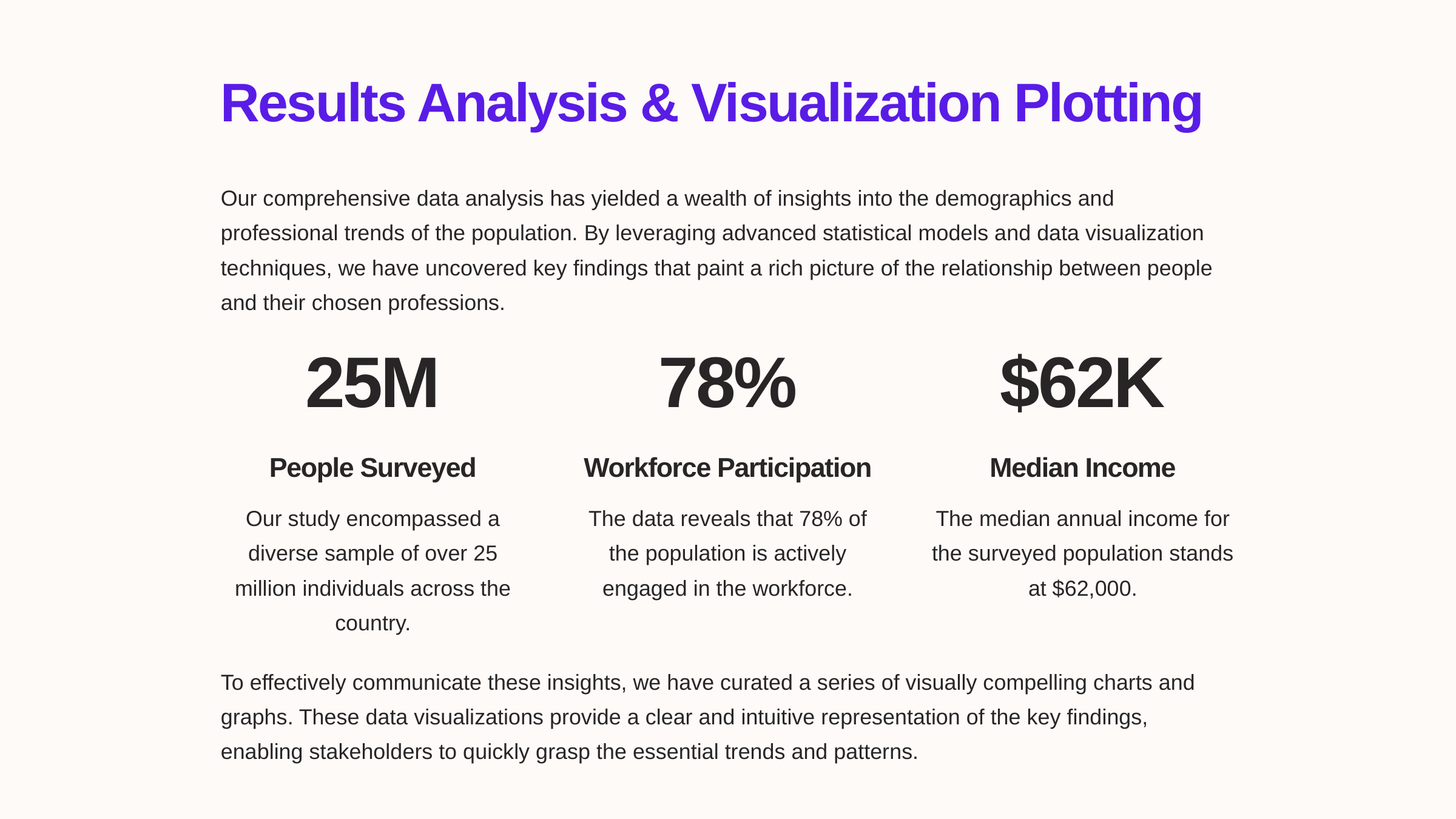

Results Analysis & Visualization Plotting
Our comprehensive data analysis has yielded a wealth of insights into the demographics and professional trends of the population. By leveraging advanced statistical models and data visualization techniques, we have uncovered key findings that paint a rich picture of the relationship between people and their chosen professions.
25M
78%
$62K
People Surveyed
Workforce Participation
Median Income
Our study encompassed a diverse sample of over 25 million individuals across the country.
The data reveals that 78% of the population is actively engaged in the workforce.
The median annual income for the surveyed population stands at $62,000.
To effectively communicate these insights, we have curated a series of visually compelling charts and graphs. These data visualizations provide a clear and intuitive representation of the key findings, enabling stakeholders to quickly grasp the essential trends and patterns.